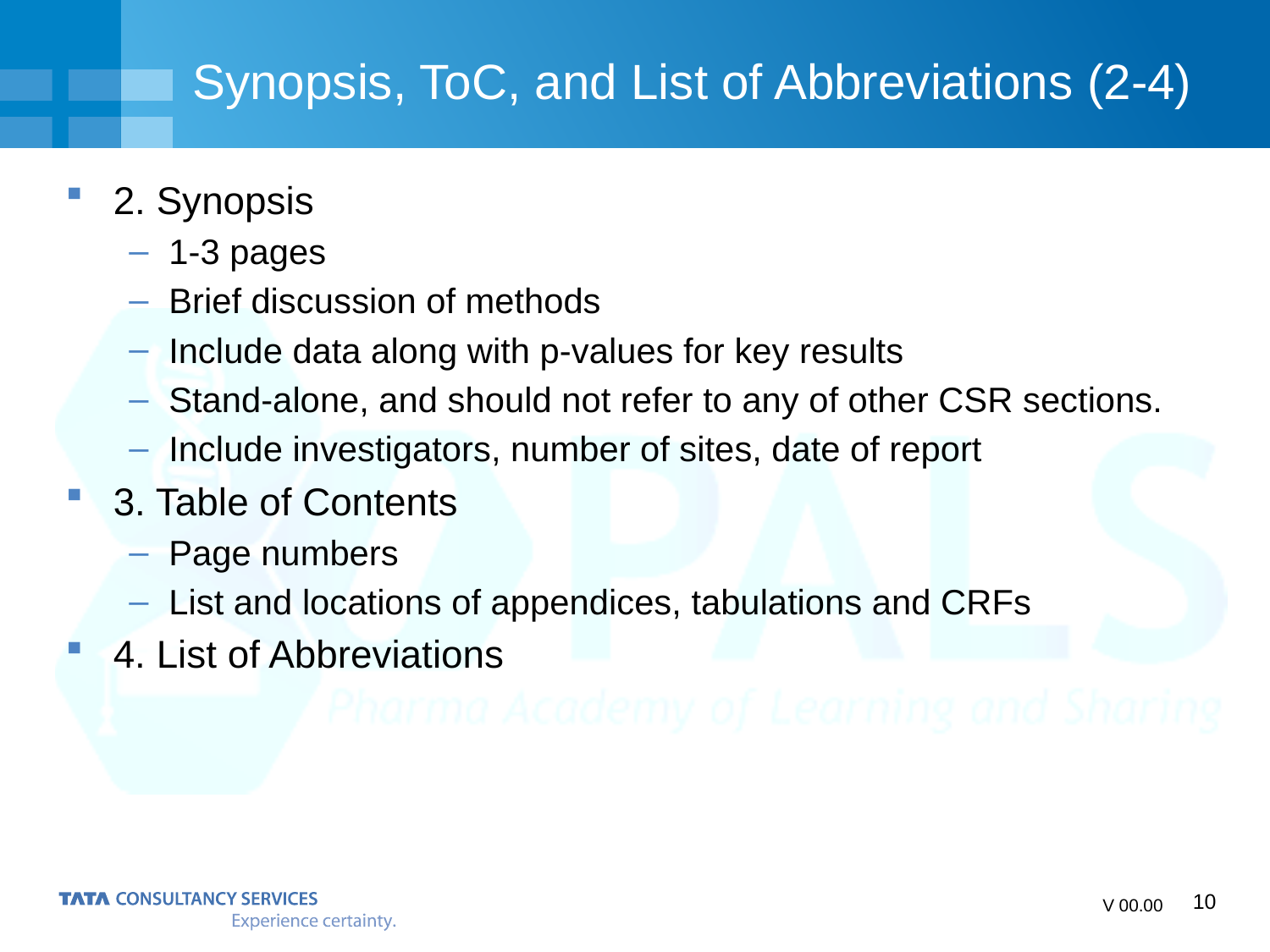

# Synopsis, ToC, and List of Abbreviations (2-4)
2. Synopsis
1-3 pages
Brief discussion of methods
Include data along with p-values for key results
Stand-alone, and should not refer to any of other CSR sections.
Include investigators, number of sites, date of report
3. Table of Contents
Page numbers
List and locations of appendices, tabulations and CRFs
4. List of Abbreviations